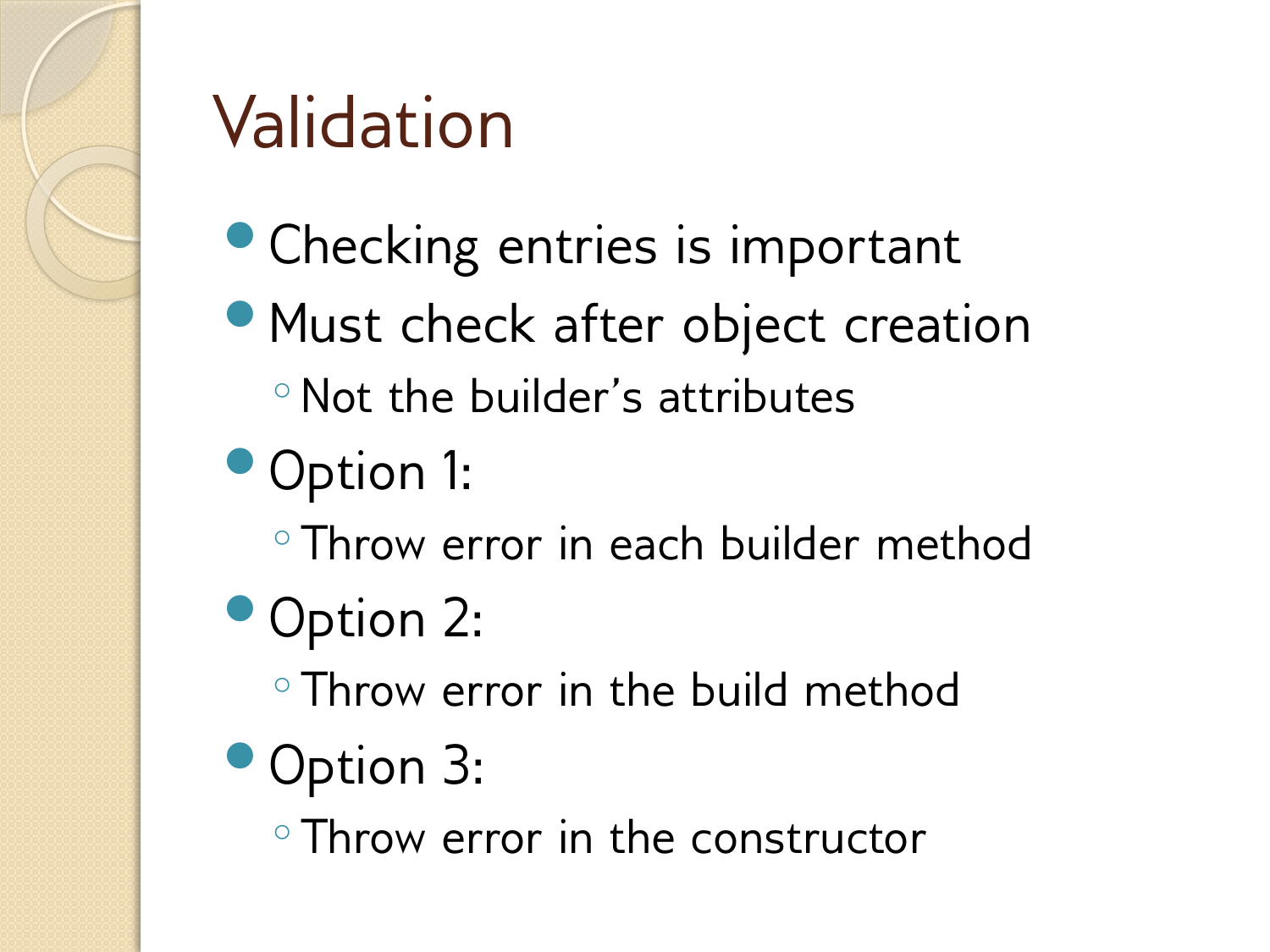

# Validation
Checking entries is important
Must check after object creation
Not the builder’s attributes
Option 1:
Throw error in each builder method
Option 2:
Throw error in the build method
Option 3:
Throw error in the constructor